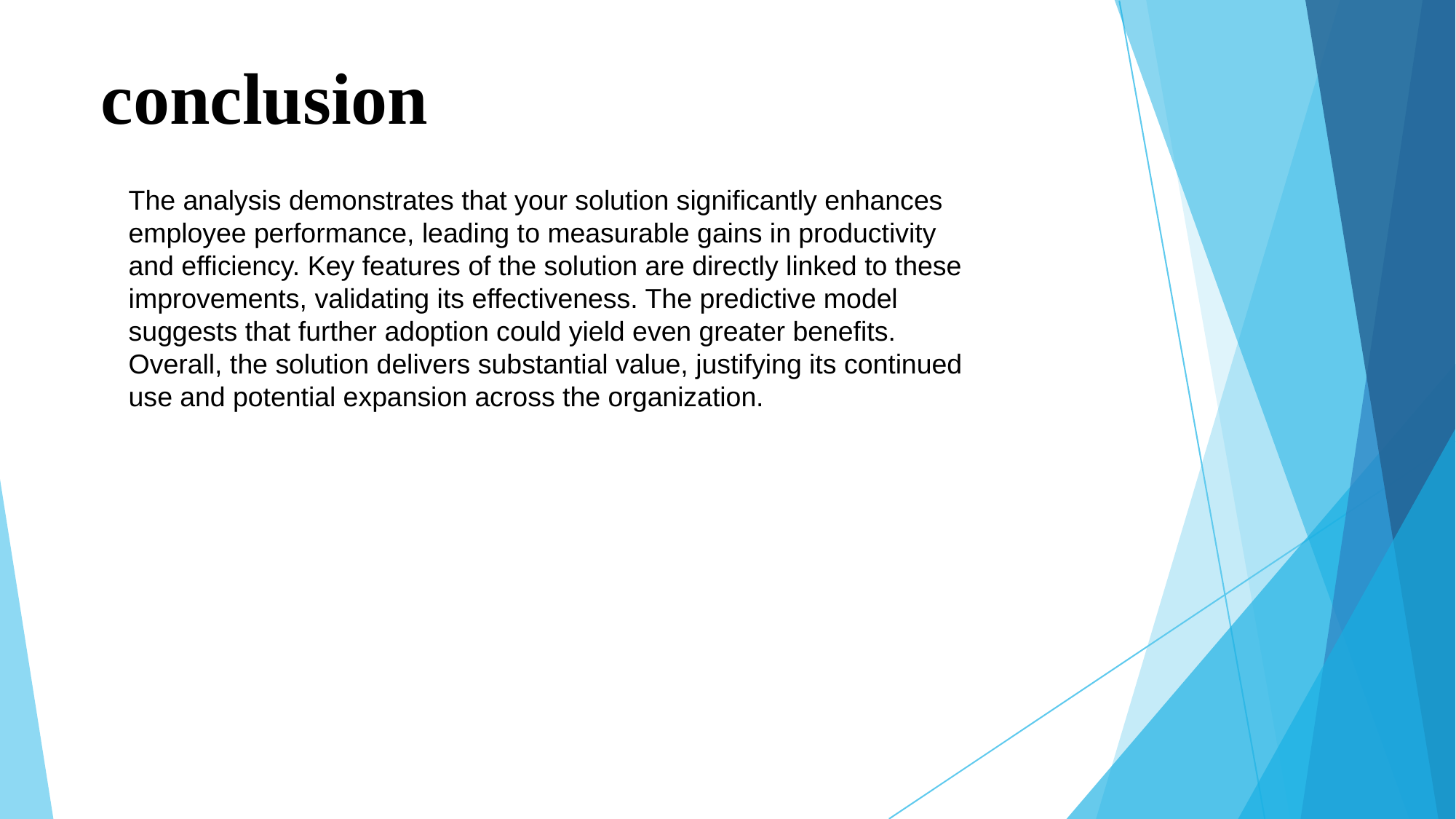

# conclusion
The analysis demonstrates that your solution significantly enhances employee performance, leading to measurable gains in productivity and efficiency. Key features of the solution are directly linked to these improvements, validating its effectiveness. The predictive model suggests that further adoption could yield even greater benefits. Overall, the solution delivers substantial value, justifying its continued use and potential expansion across the organization.